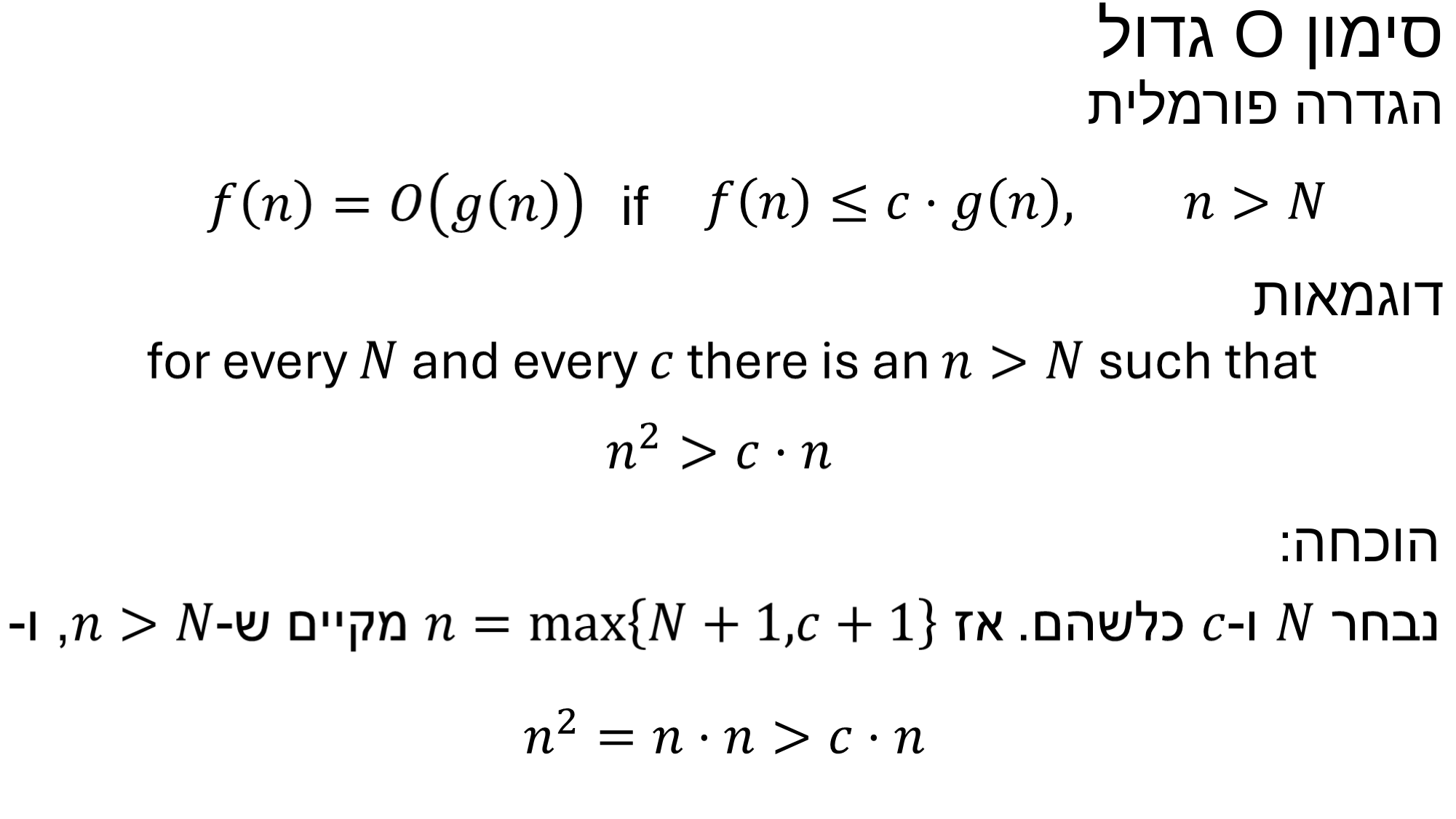

סימון O גדול
#
הגדרה פורמלית

if
דוגמאות

הוכחה: